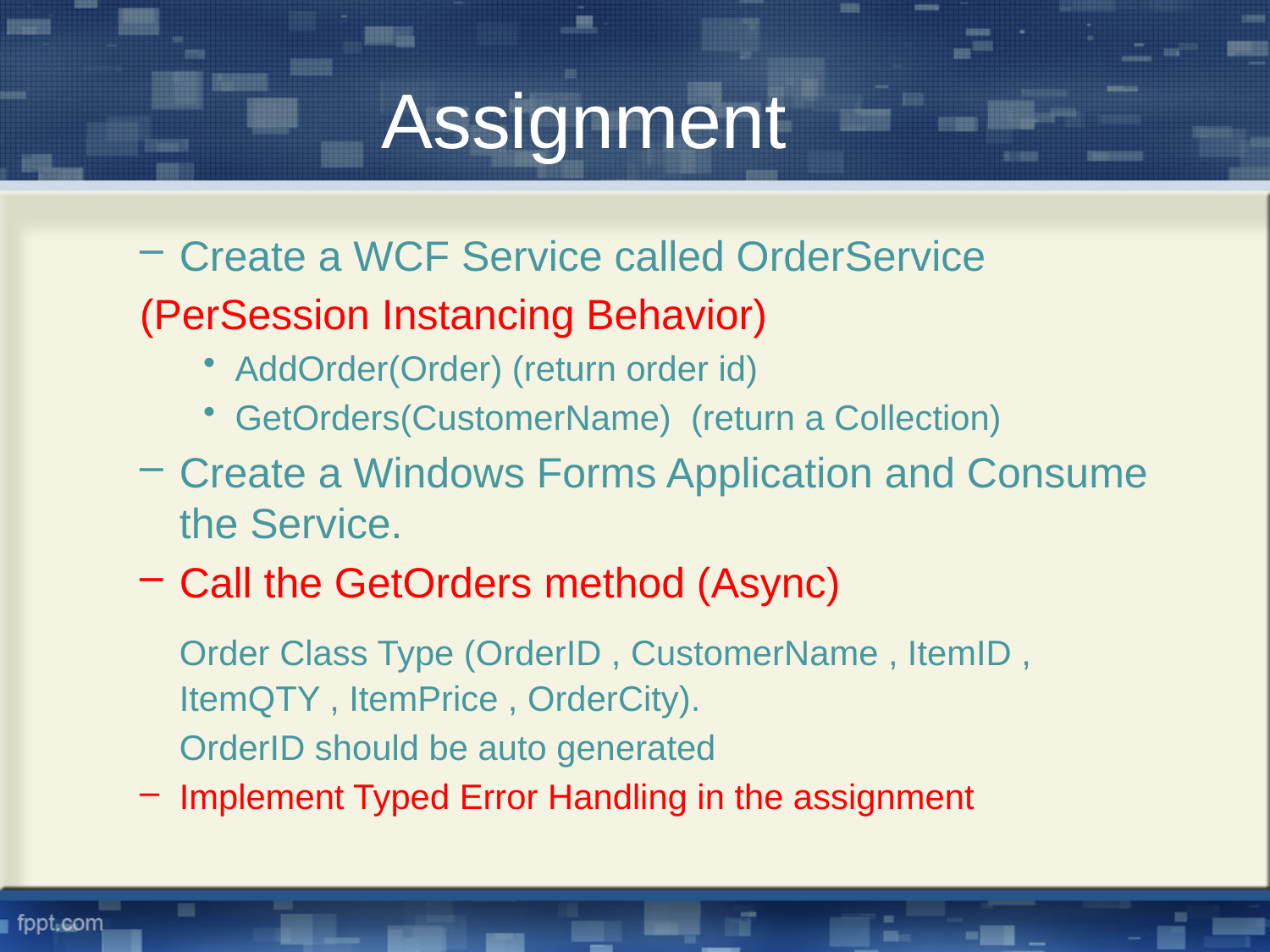

# Assignment
Create a WCF Service called OrderService
(PerSession Instancing Behavior)
AddOrder(Order) (return order id)
GetOrders(CustomerName)  (return a Collection)
Create a Windows Forms Application and Consume the Service.
Call the GetOrders method (Async)
	Order Class Type (OrderID , CustomerName , ItemID , ItemQTY , ItemPrice , OrderCity).
	OrderID should be auto generated
Implement Typed Error Handling in the assignment